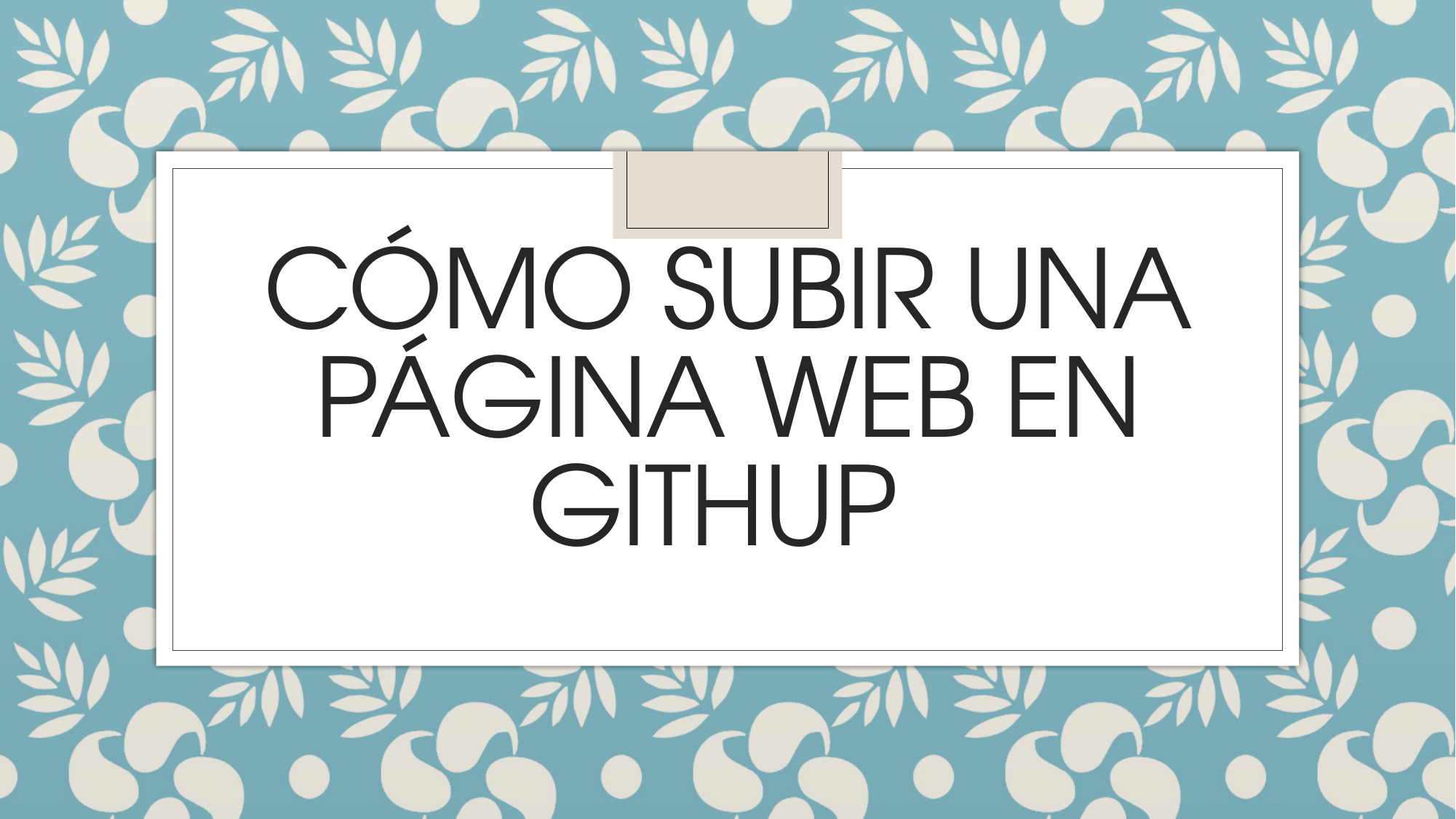

# Cómo subir una página web en Githup